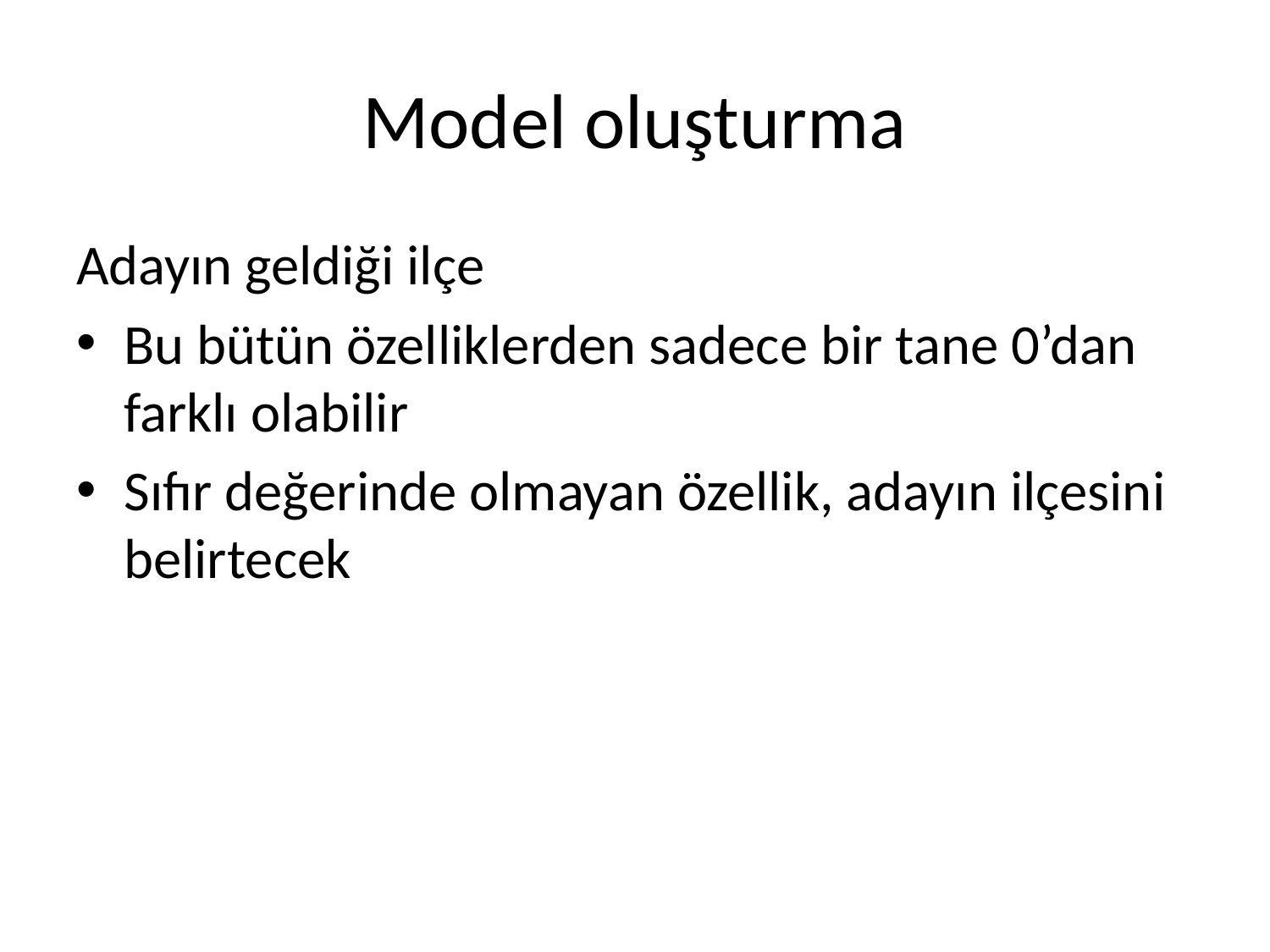

# Model oluşturma
Adayın geldiği ilçe
Bu bütün özelliklerden sadece bir tane 0’dan farklı olabilir
Sıfır değerinde olmayan özellik, adayın ilçesini belirtecek